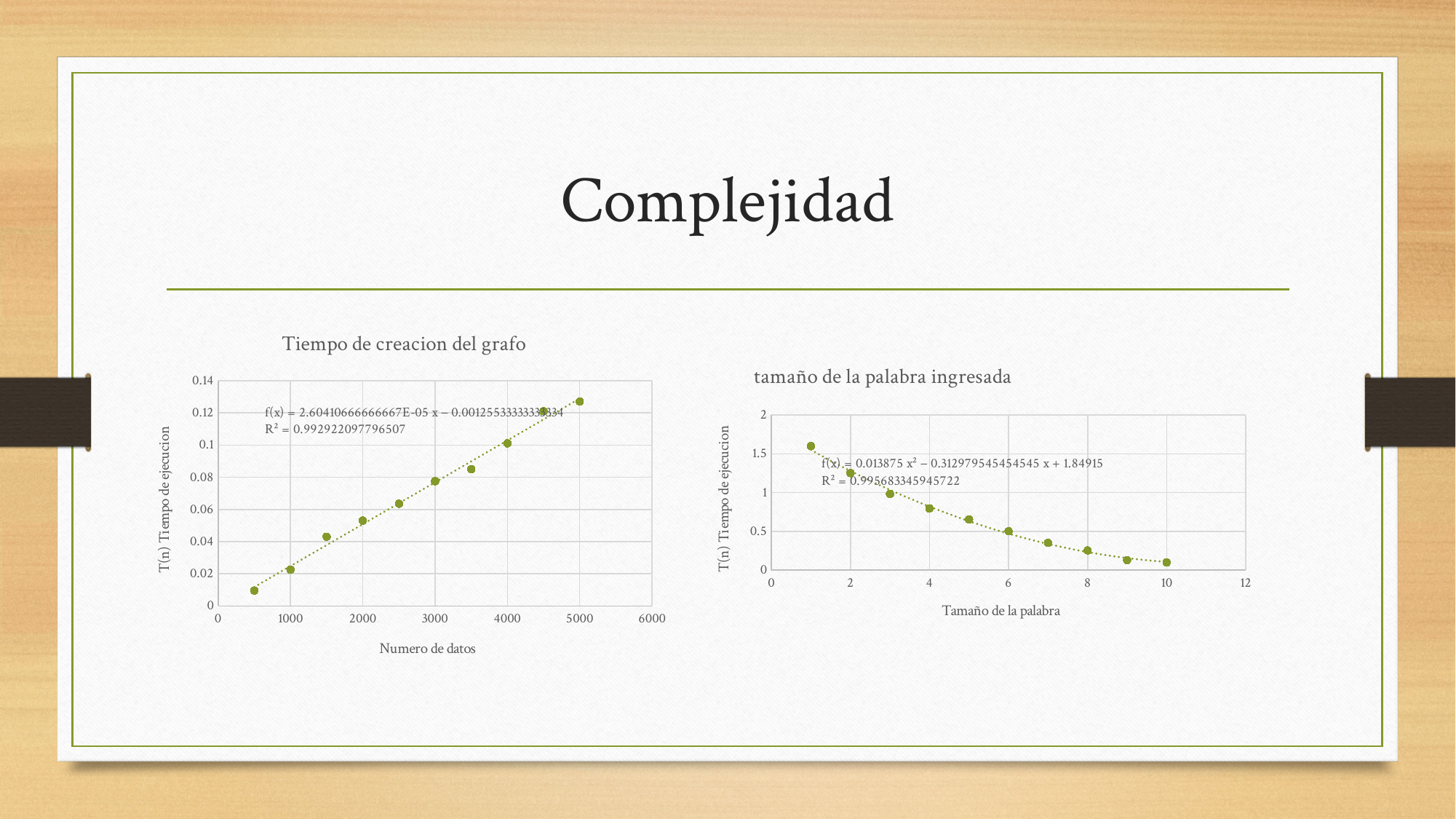

# Complejidad

### Chart: Tiempo de creacion del grafo

| Category |  |
|---|---|

### Chart: tamaño de la palabra ingresada

| Category |  |
|---|---|